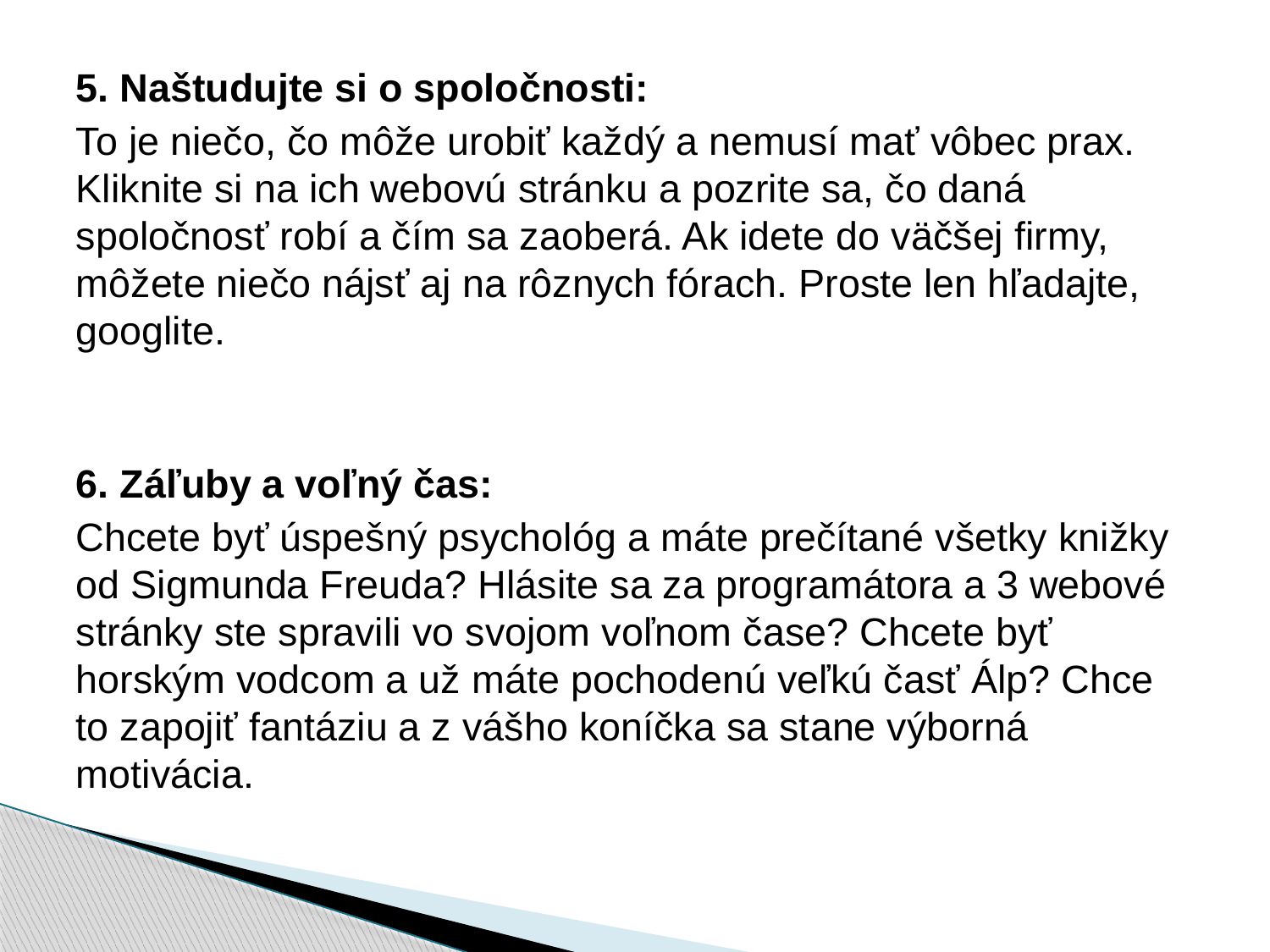

5. Naštudujte si o spoločnosti:
To je niečo, čo môže urobiť každý a nemusí mať vôbec prax. Kliknite si na ich webovú stránku a pozrite sa, čo daná spoločnosť robí a čím sa zaoberá. Ak idete do väčšej firmy, môžete niečo nájsť aj na rôznych fórach. Proste len hľadajte, googlite.

6. Záľuby a voľný čas:
Chcete byť úspešný psychológ a máte prečítané všetky knižky od Sigmunda Freuda? Hlásite sa za programátora a 3 webové stránky ste spravili vo svojom voľnom čase? Chcete byť horským vodcom a už máte pochodenú veľkú časť Álp? Chce to zapojiť fantáziu a z vášho koníčka sa stane výborná motivácia.